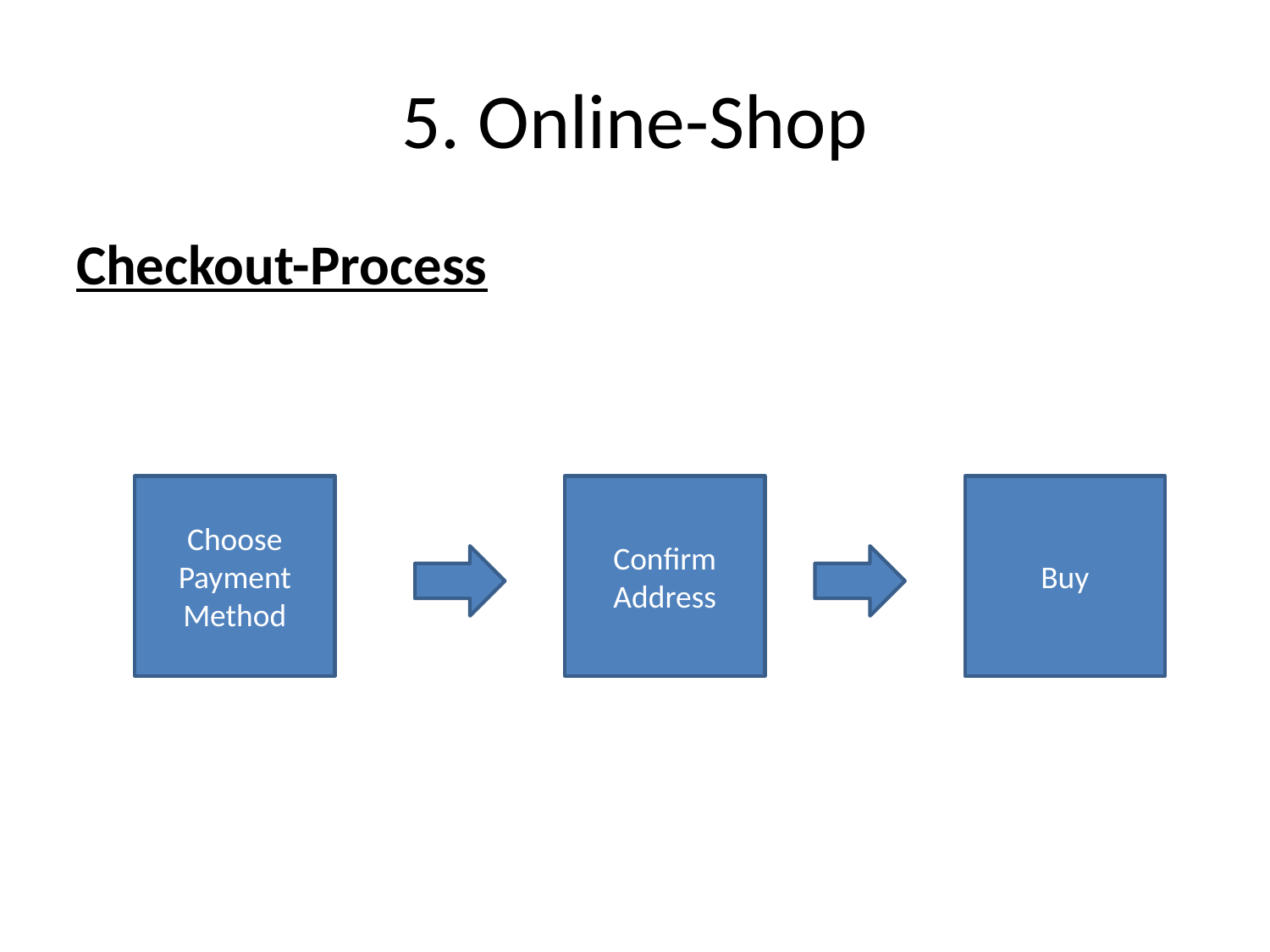

# 5. Online-Shop
Checkout-Process

Choose Payment Method
Confirm
Address
Buy